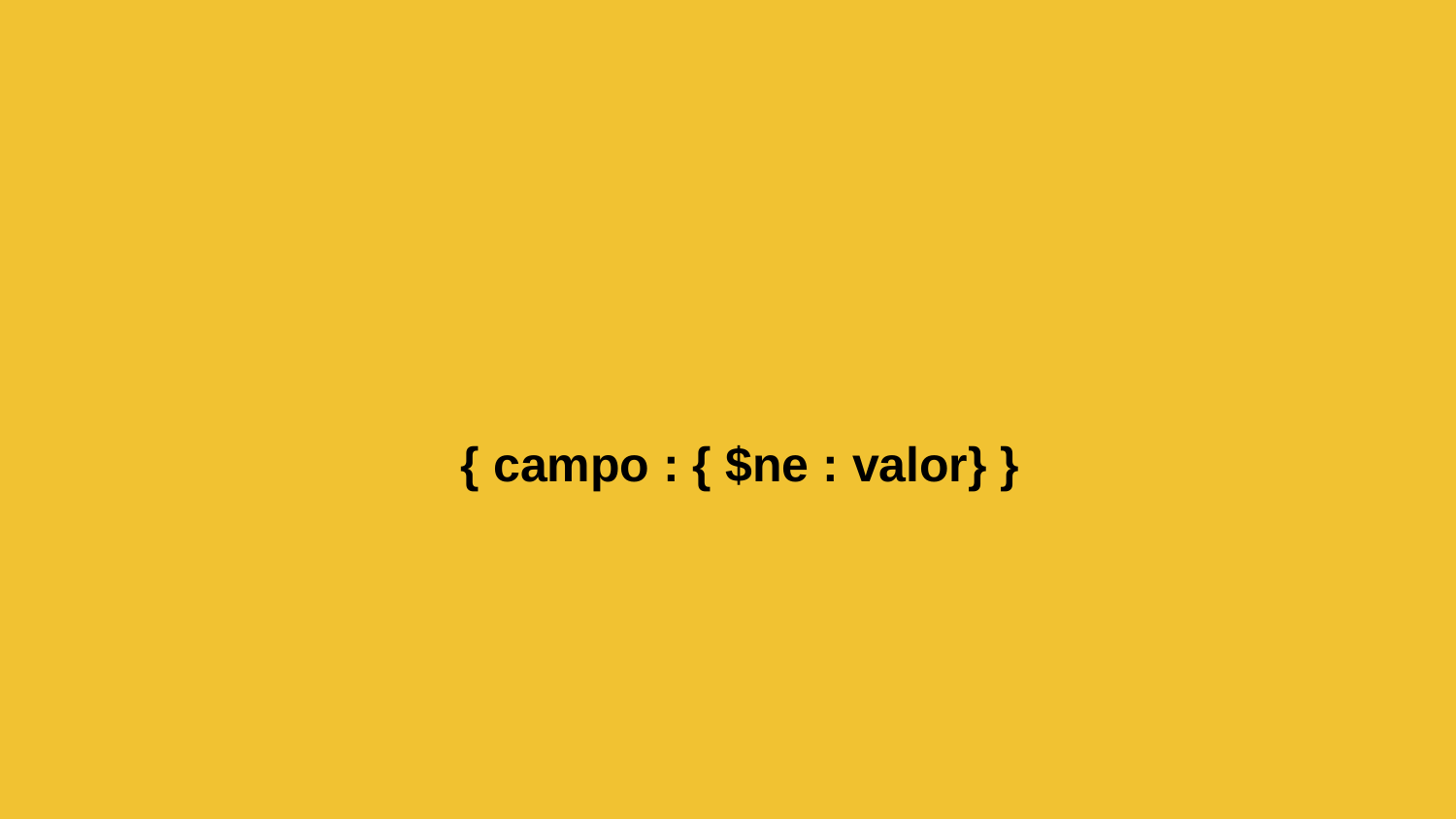

# { campo : { $ne : valor} }